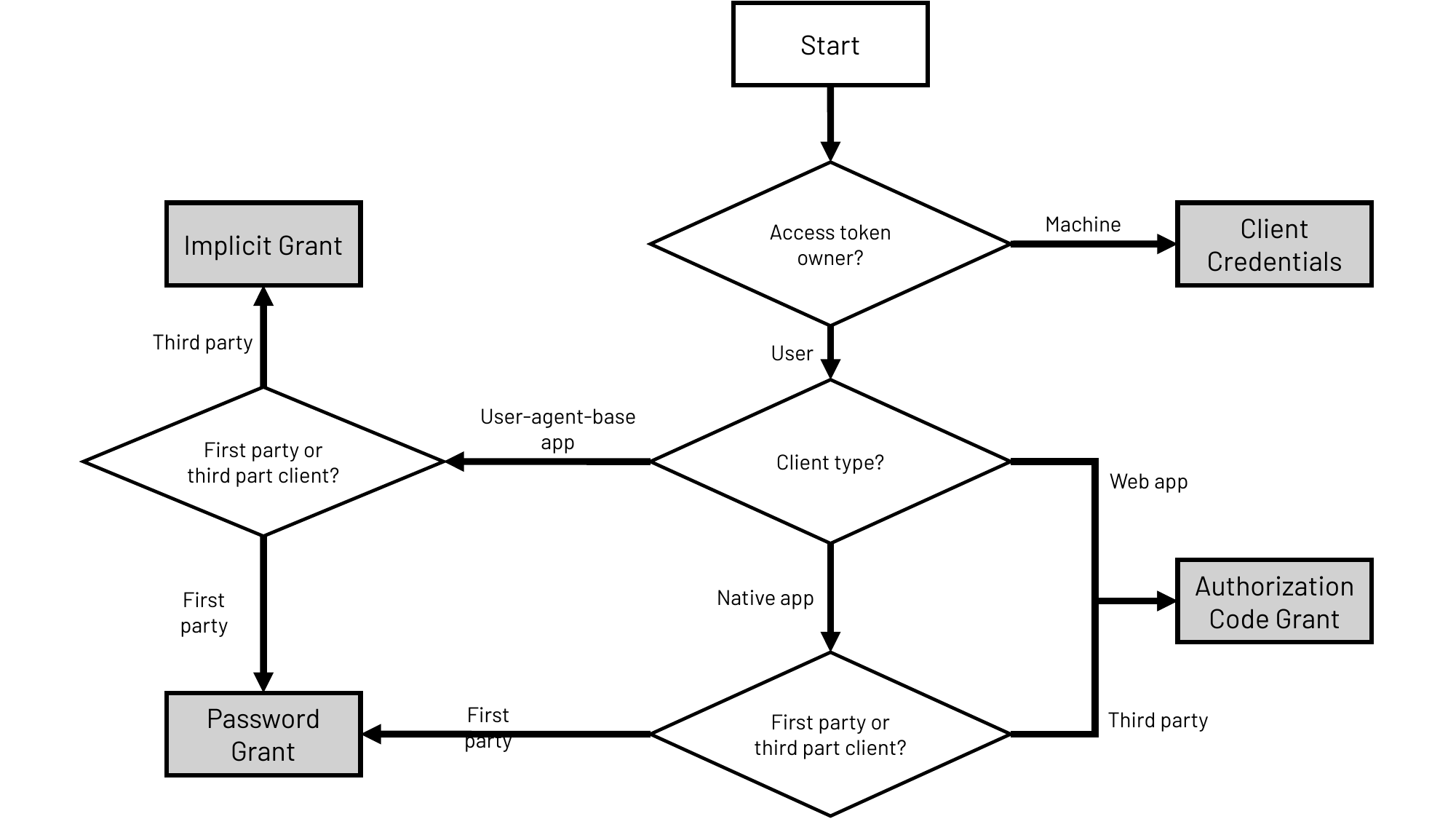

Start
Access token owner?
Implicit Grant
Client Credentials
Machine
Third party
User
Client type?
First party or third part client?
User-agent-base app
Web app
Authorization Code Grant
Native app
First party
First party or third part client?
Password Grant
First party
Third party